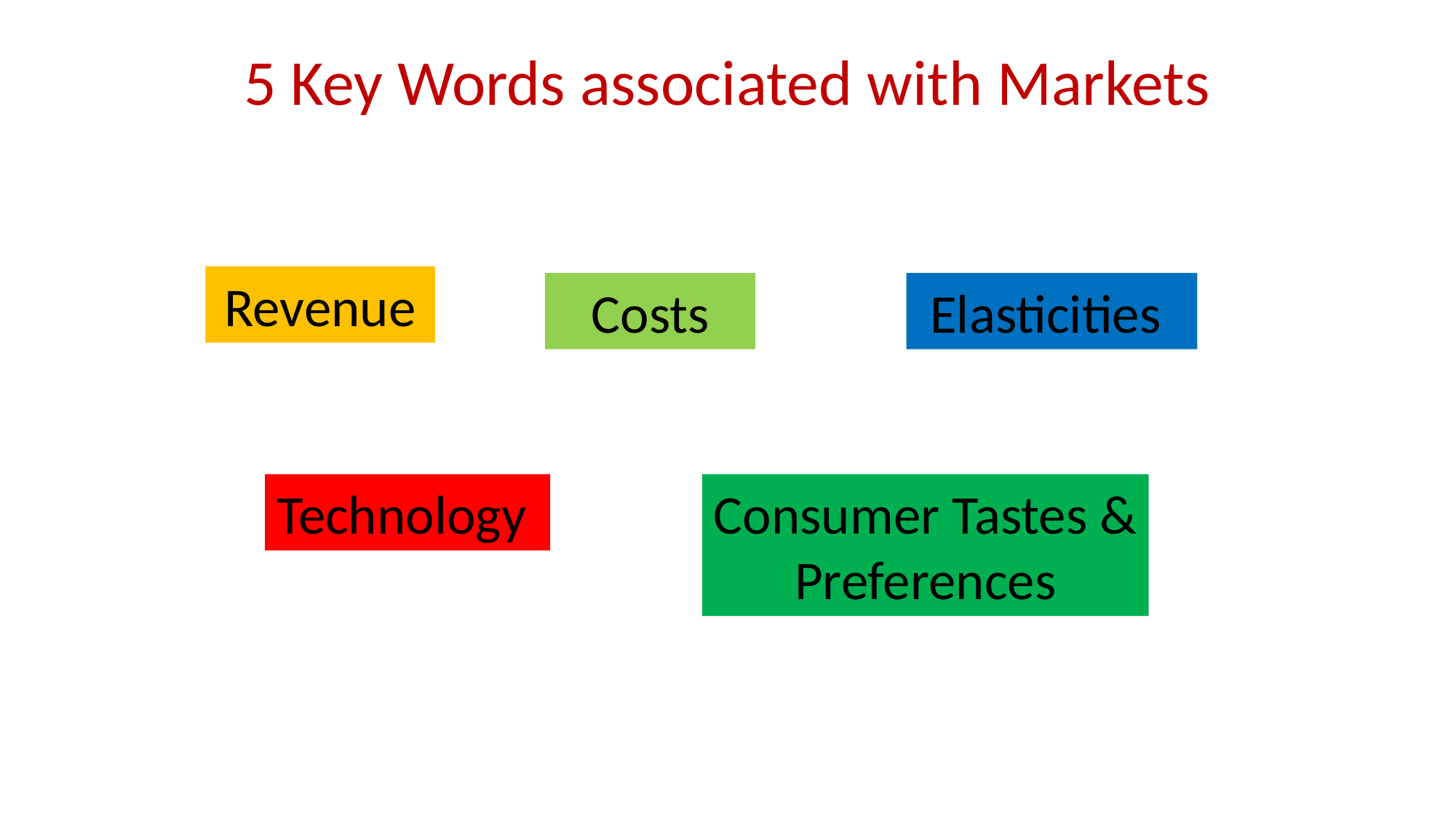

# 5 Key Words associated with Markets
Revenue
Costs
Elasticities
Consumer Tastes & Preferences
Technology